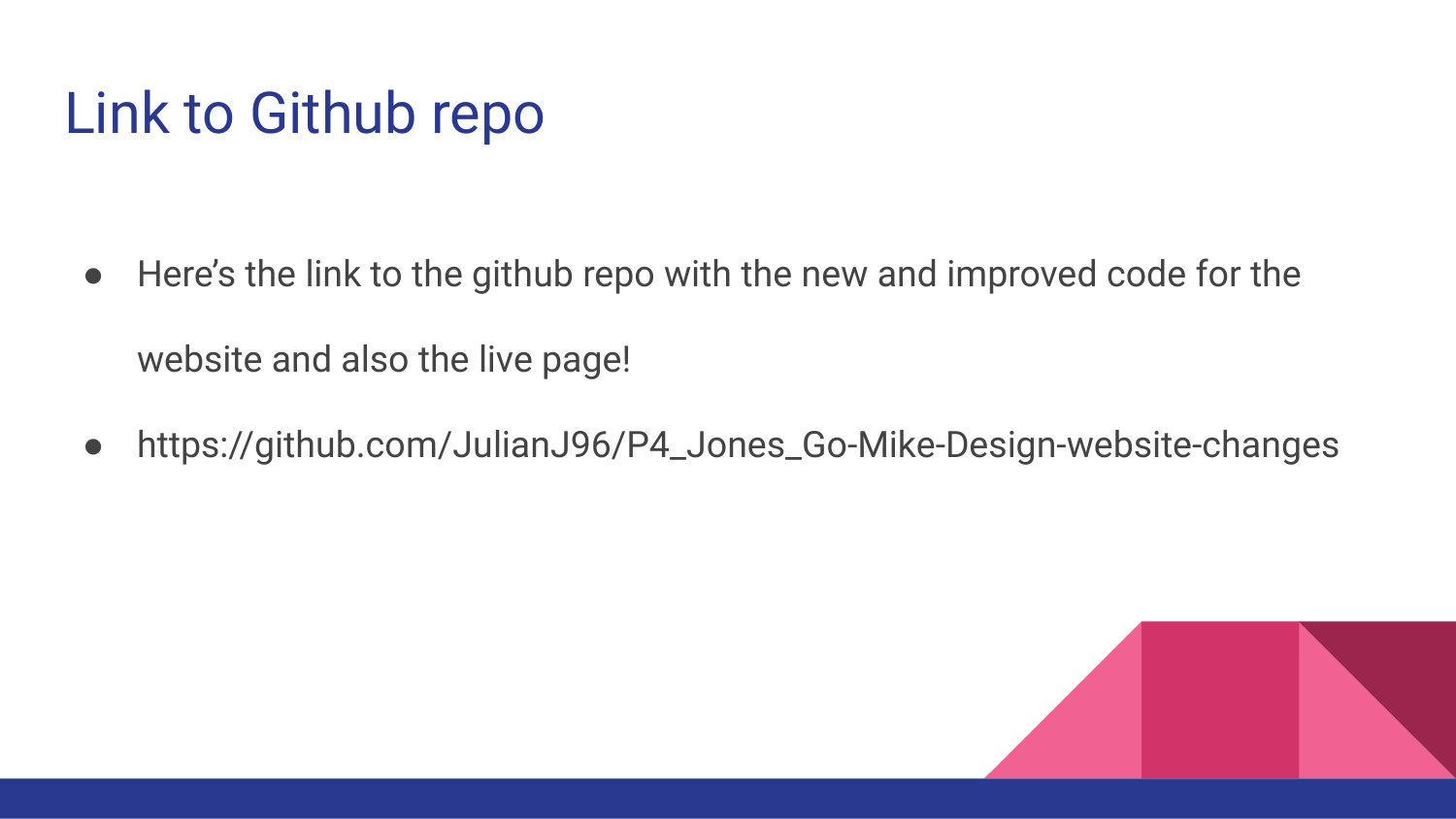

# Link to Github repo
Here’s the link to the github repo with the new and improved code for the website and also the live page!
https://github.com/JulianJ96/P4_Jones_Go-Mike-Design-website-changes